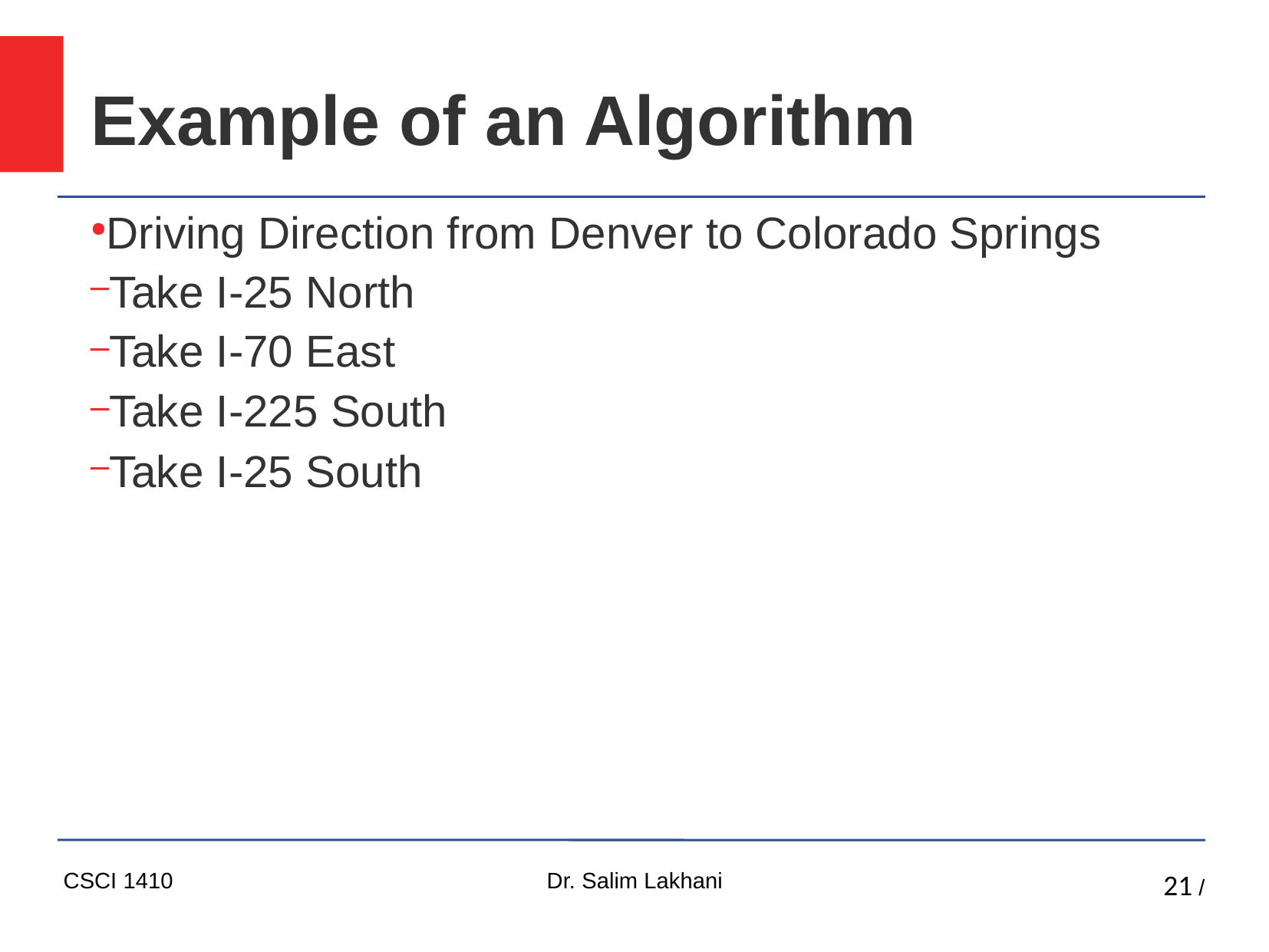

Example of an Algorithm
Driving Direction from Denver to Colorado Springs
Take I-25 North
Take I-70 East
Take I-225 South
Take I-25 South
CSCI 1410
Dr. Salim Lakhani
21 /